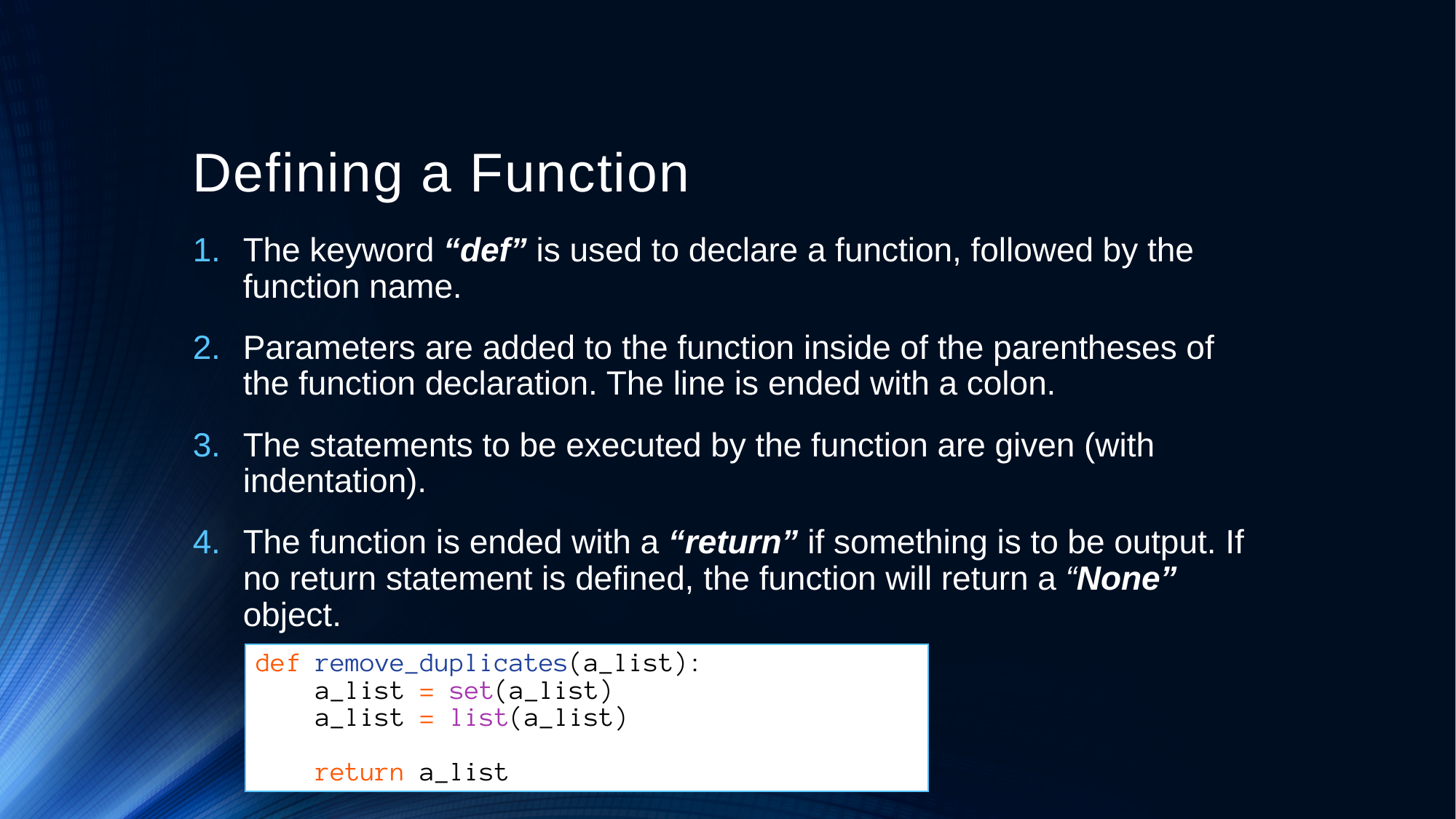

# Defining a Function
The keyword “def” is used to declare a function, followed by the function name.
Parameters are added to the function inside of the parentheses of the function declaration. The line is ended with a colon.
The statements to be executed by the function are given (with indentation).
The function is ended with a “return” if something is to be output. If no return statement is defined, the function will return a “None” object.
def remove_duplicates(a_list):
    a_list = set(a_list)
    a_list = list(a_list)

    return a_list